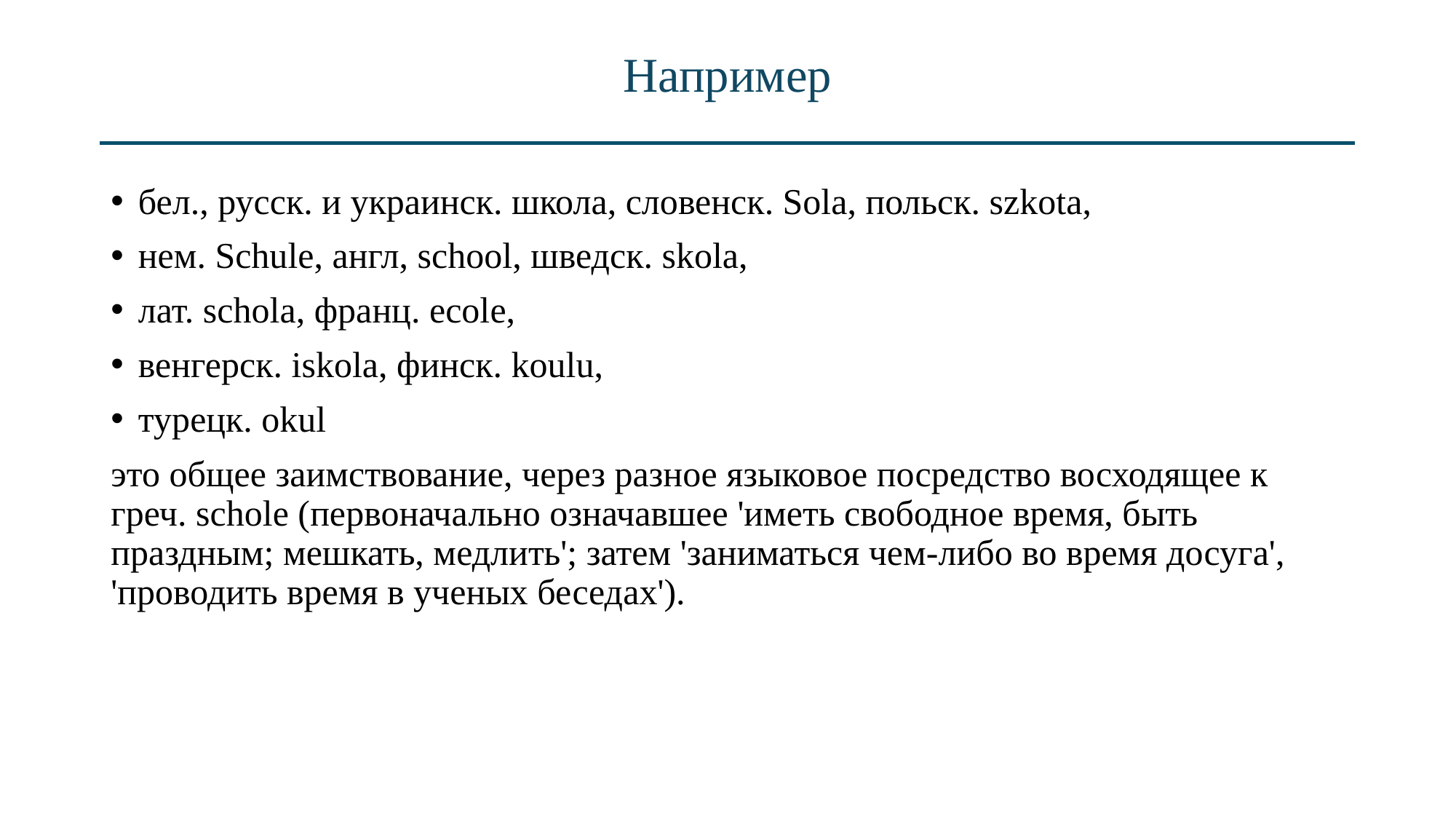

# Например
бел., русск. и украинск. школа, словенск. Sola, польск. szkota,
нем. Schule, англ, school, шведск. skola,
лат. schola, франц. ecole,
венгерск. iskola, финск. koulu,
турецк. okul
это общее заимствование, через разное языковое посредство восходящее к греч. schole (первоначально означавшее 'иметь свободное время, быть праздным; мешкать, медлить'; затем 'заниматься чем-либо во время досуга', 'проводить время в ученых беседах').